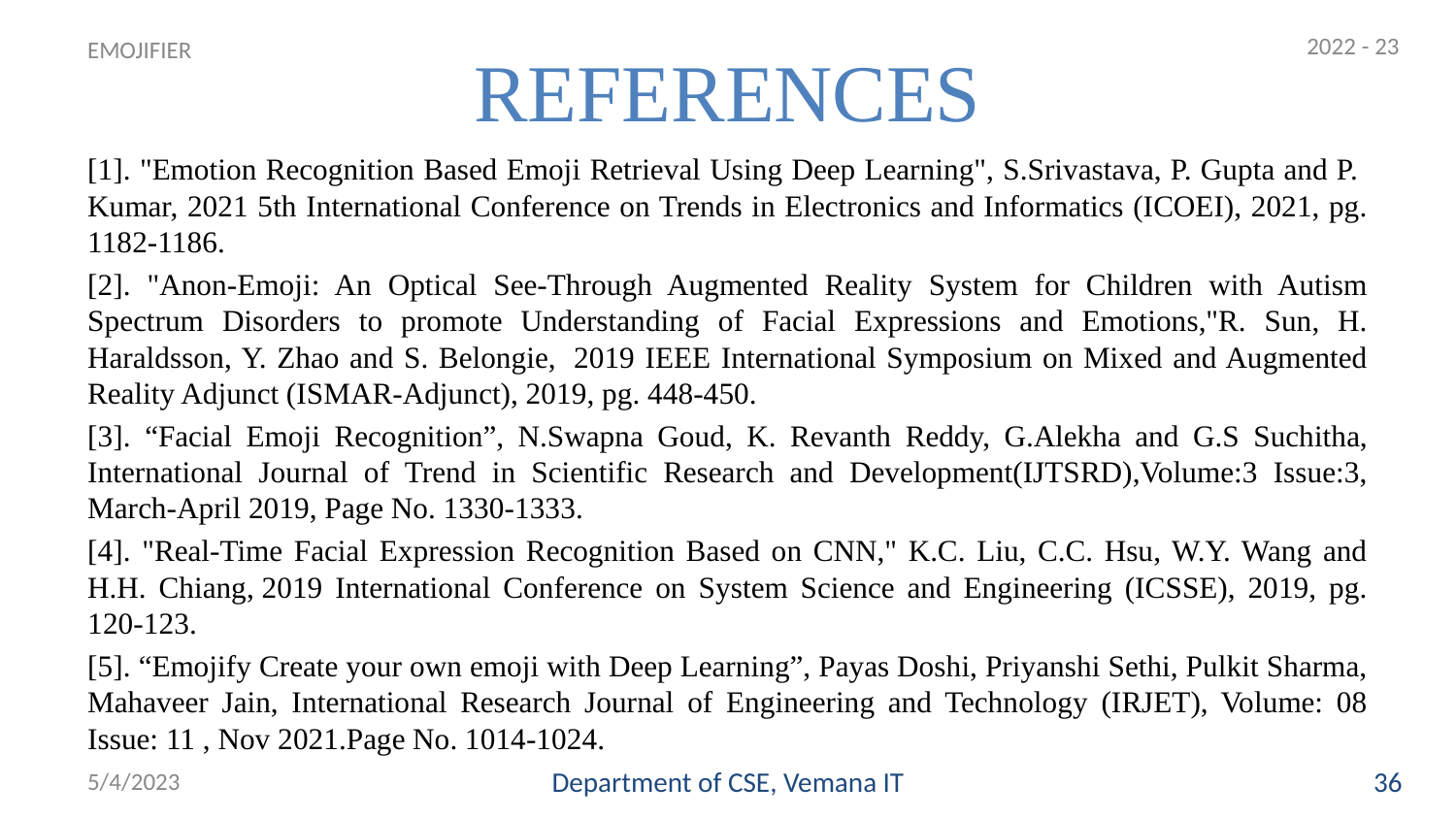

2022 - 23
# REFERENCES
EMOJIFIER
[1]. "Emotion Recognition Based Emoji Retrieval Using Deep Learning", S.Srivastava, P. Gupta and P.  Kumar, 2021 5th International Conference on Trends in Electronics and Informatics (ICOEI), 2021, pg. 1182-1186.
[2]. "Anon-Emoji: An Optical See-Through Augmented Reality System for Children with Autism Spectrum Disorders to promote Understanding of Facial Expressions and Emotions,"R. Sun, H. Haraldsson, Y. Zhao and S. Belongie,  2019 IEEE International Symposium on Mixed and Augmented Reality Adjunct (ISMAR-Adjunct), 2019, pg. 448-450.
[3]. “Facial Emoji Recognition”, N.Swapna Goud, K. Revanth Reddy, G.Alekha and G.S Suchitha, International Journal of Trend in Scientific Research and Development(IJTSRD),Volume:3 Issue:3, March-April 2019, Page No. 1330-1333.
[4]. "Real-Time Facial Expression Recognition Based on CNN," K.C. Liu, C.C. Hsu, W.Y. Wang and H.H. Chiang, 2019 International Conference on System Science and Engineering (ICSSE), 2019, pg. 120-123.
[5]. “Emojify Create your own emoji with Deep Learning”, Payas Doshi, Priyanshi Sethi, Pulkit Sharma, Mahaveer Jain, International Research Journal of Engineering and Technology (IRJET), Volume: 08 Issue: 11 , Nov 2021.Page No. 1014-1024.

5/4/2023
Department of CSE, Vemana IT
36